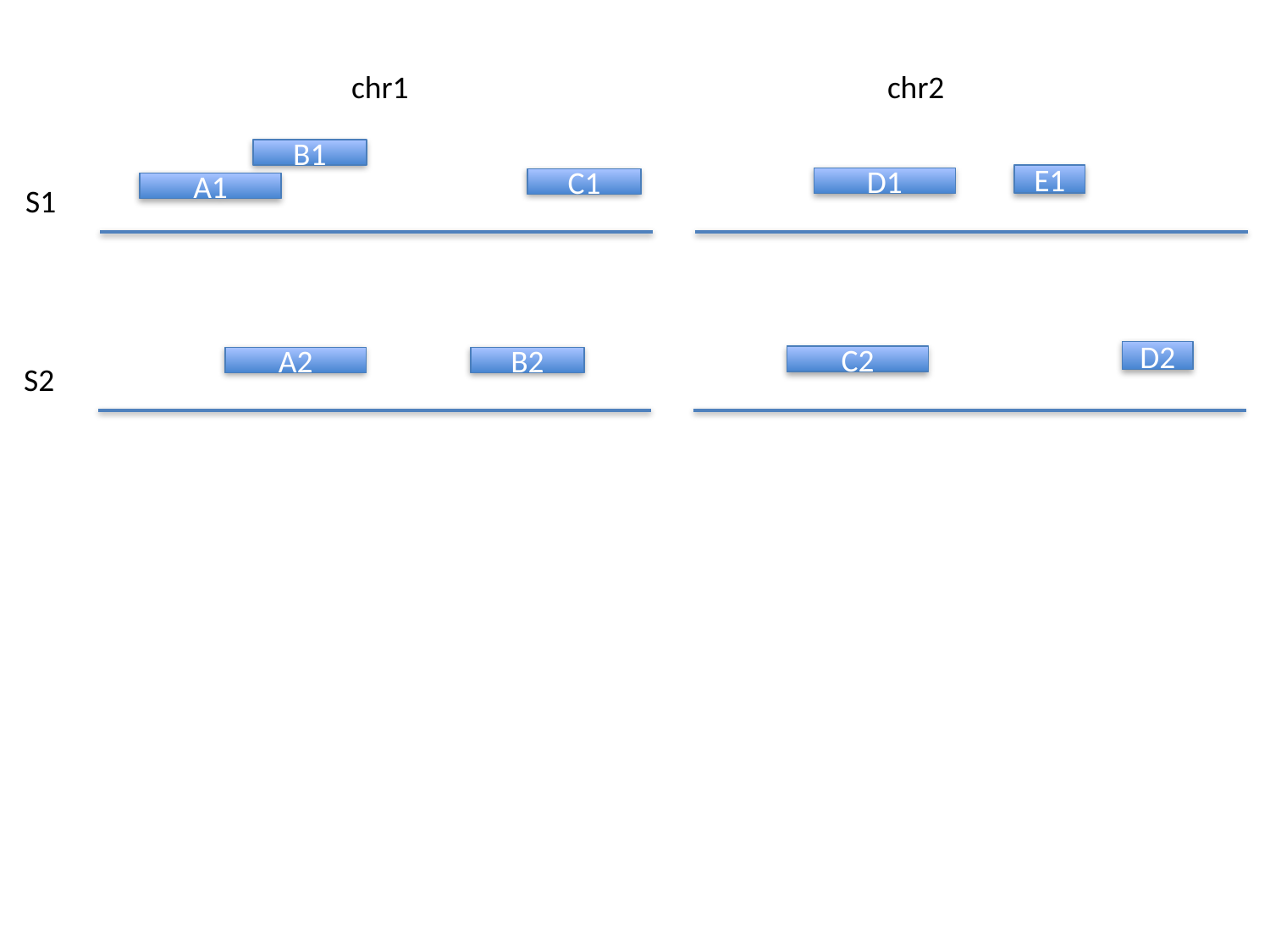

chr1
chr2
B1
E1
D1
C1
A1
S1
D2
C2
A2
B2
S2